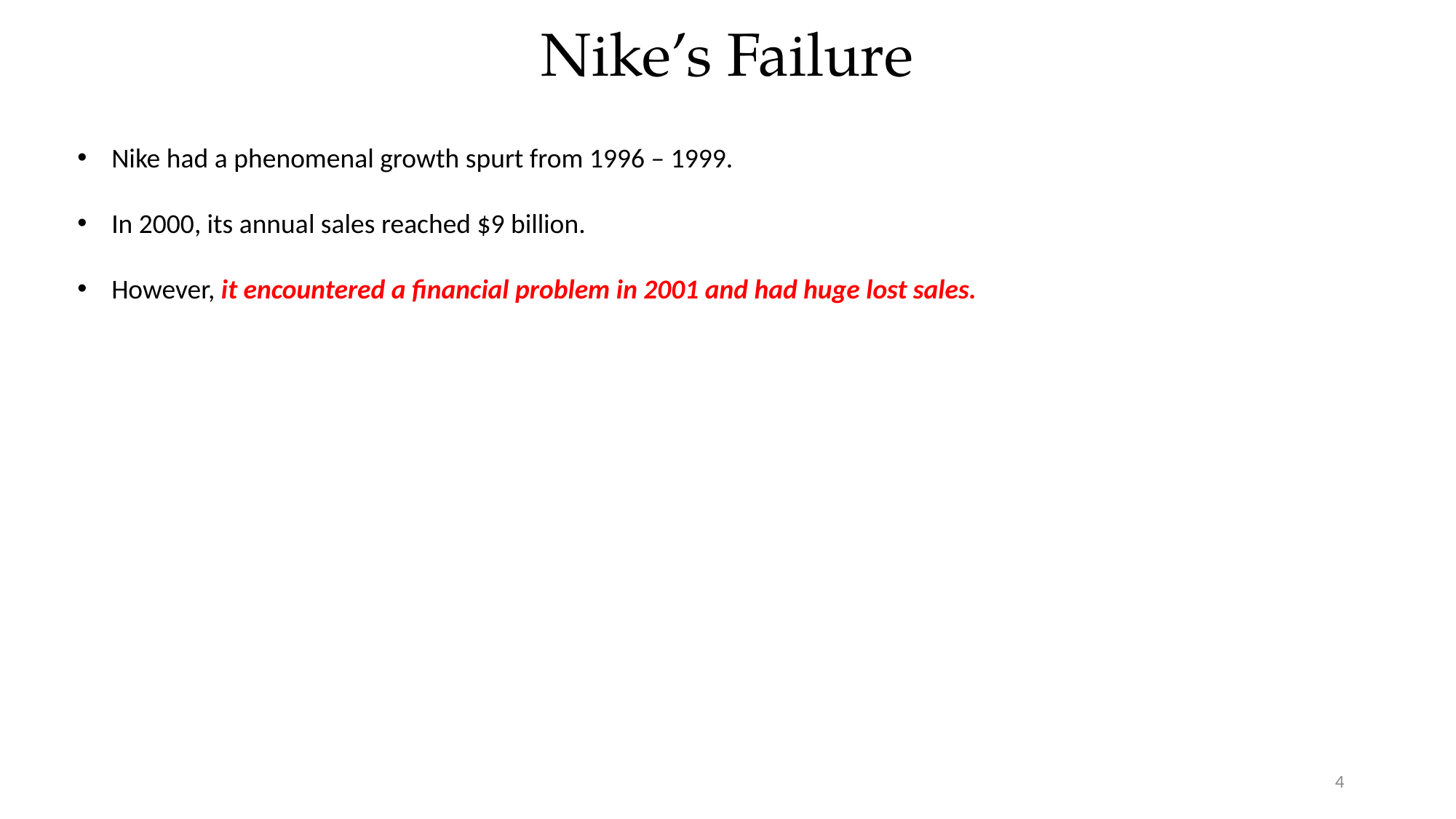

# Nike’s Failure
Nike had a phenomenal growth spurt from 1996 – 1999.

In 2000, its annual sales reached $9 billion.

However, it encountered a financial problem in 2001 and had huge lost sales.

4